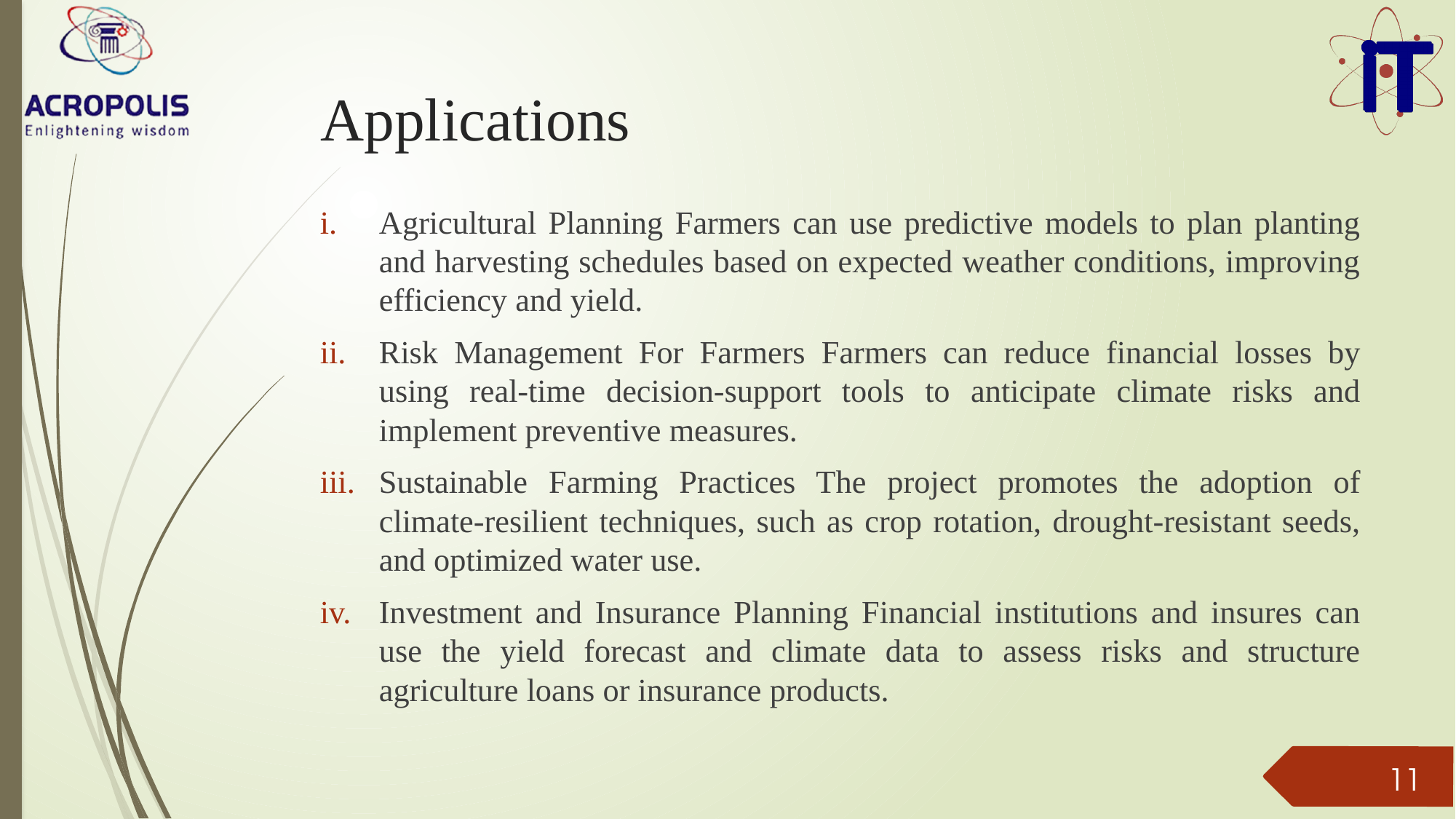

# Applications
Agricultural Planning Farmers can use predictive models to plan planting and harvesting schedules based on expected weather conditions, improving efficiency and yield.
Risk Management For Farmers Farmers can reduce financial losses by using real-time decision-support tools to anticipate climate risks and implement preventive measures.
Sustainable Farming Practices The project promotes the adoption of climate-resilient techniques, such as crop rotation, drought-resistant seeds, and optimized water use.
Investment and Insurance Planning Financial institutions and insures can use the yield forecast and climate data to assess risks and structure agriculture loans or insurance products.
11